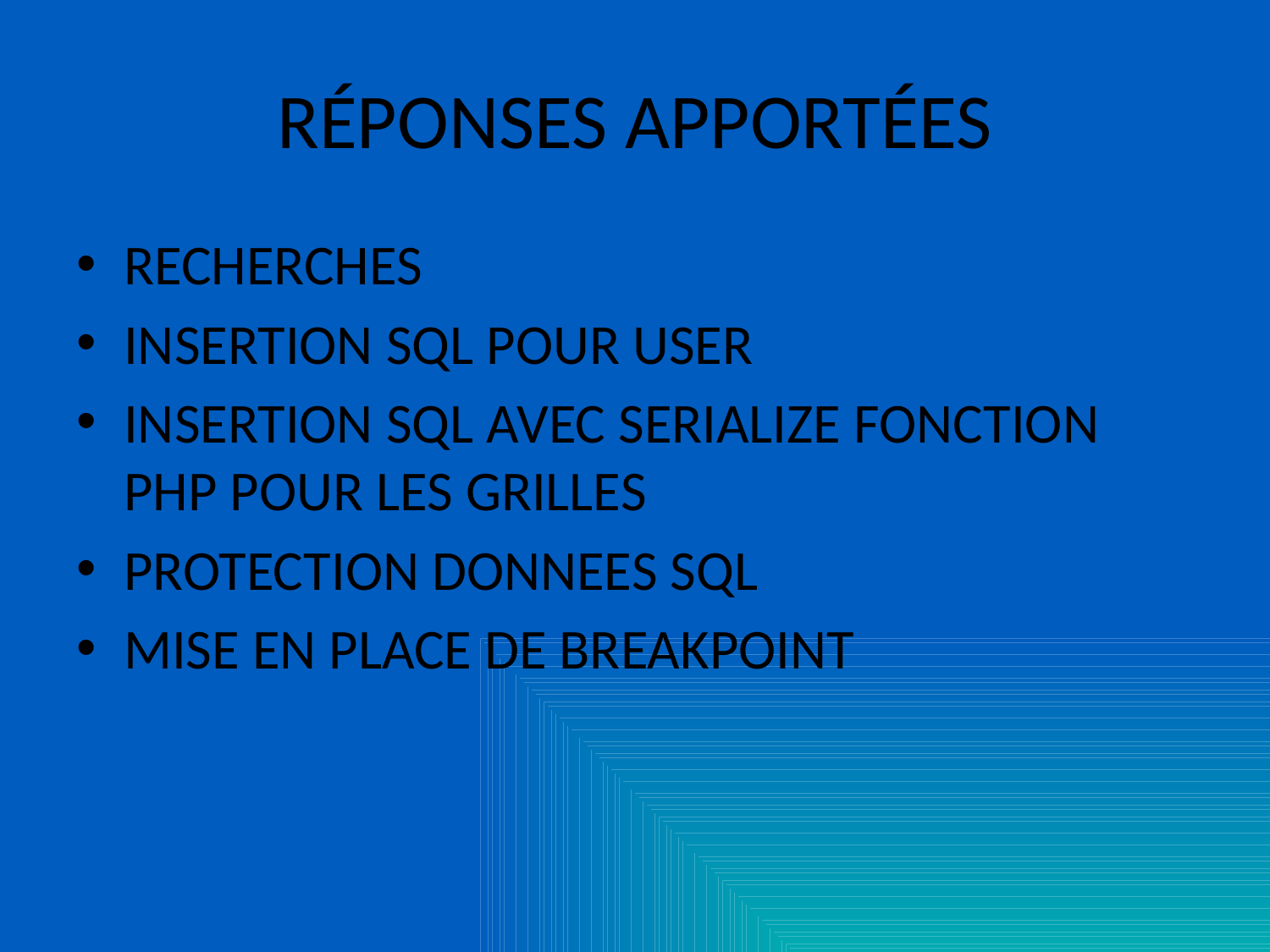

# RÉPONSES APPORTÉES
RECHERCHES
INSERTION SQL POUR USER
INSERTION SQL AVEC SERIALIZE FONCTION PHP POUR LES GRILLES
PROTECTION DONNEES SQL
MISE EN PLACE DE BREAKPOINT